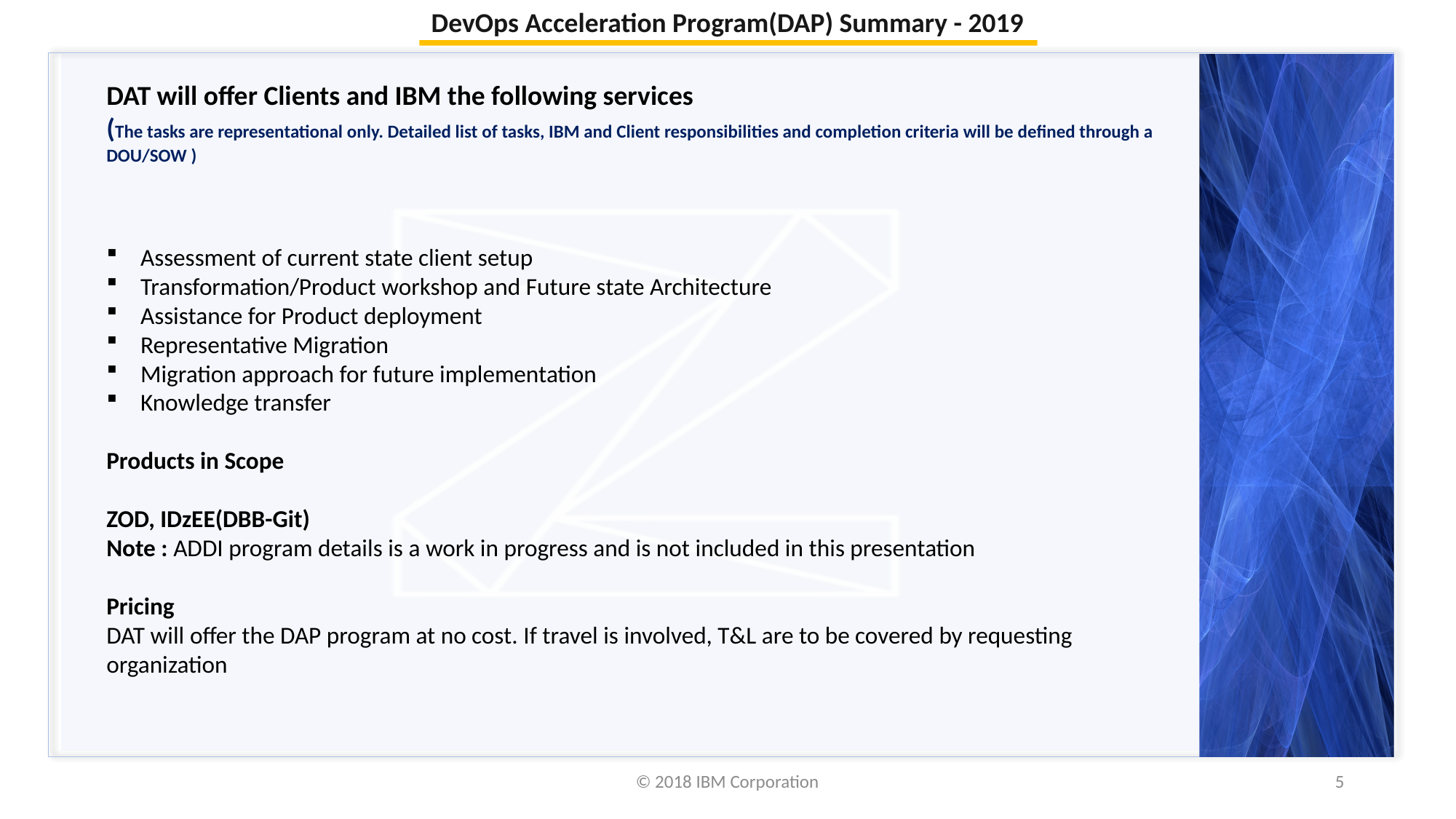

DevOps Acceleration Program(DAP) Summary - 2019

DAT will offer Clients and IBM the following services
(The tasks are representational only. Detailed list of tasks, IBM and Client responsibilities and completion criteria will be defined through a DOU/SOW )

Assessment of current state client setup
Transformation/Product workshop and Future state Architecture
Assistance for Product deployment
Representative Migration
Migration approach for future implementation
Knowledge transfer
Products in Scope

ZOD, IDzEE(DBB-Git)
Note : ADDI program details is a work in progress and is not included in this presentation

Pricing
DAT will offer the DAP program at no cost. If travel is involved, T&L are to be covered by requesting organization

© 2018 IBM Corporation
5